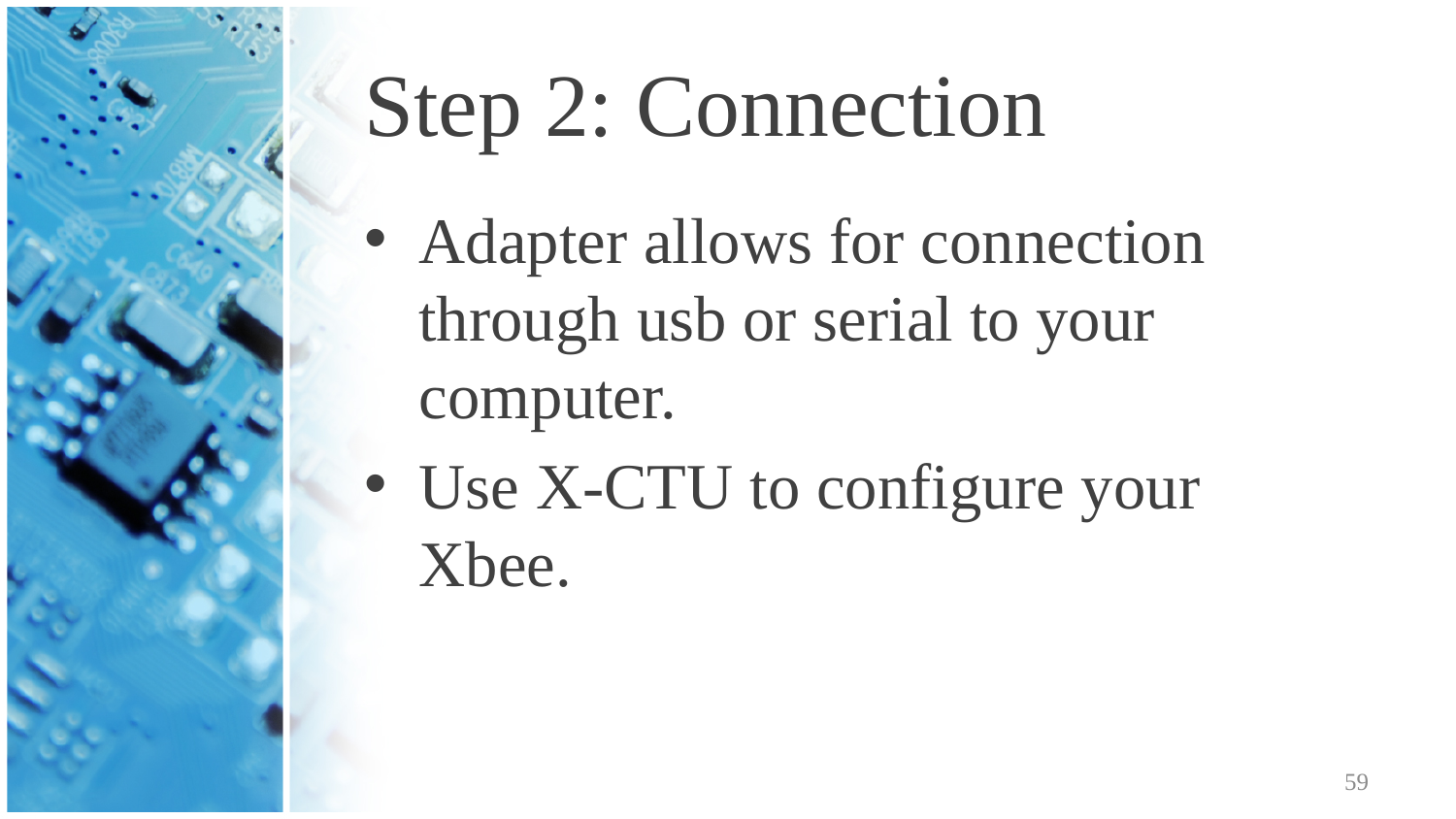

# Step 2: Connection
Adapter allows for connection through usb or serial to your computer.
Use X-CTU to configure your Xbee.
59